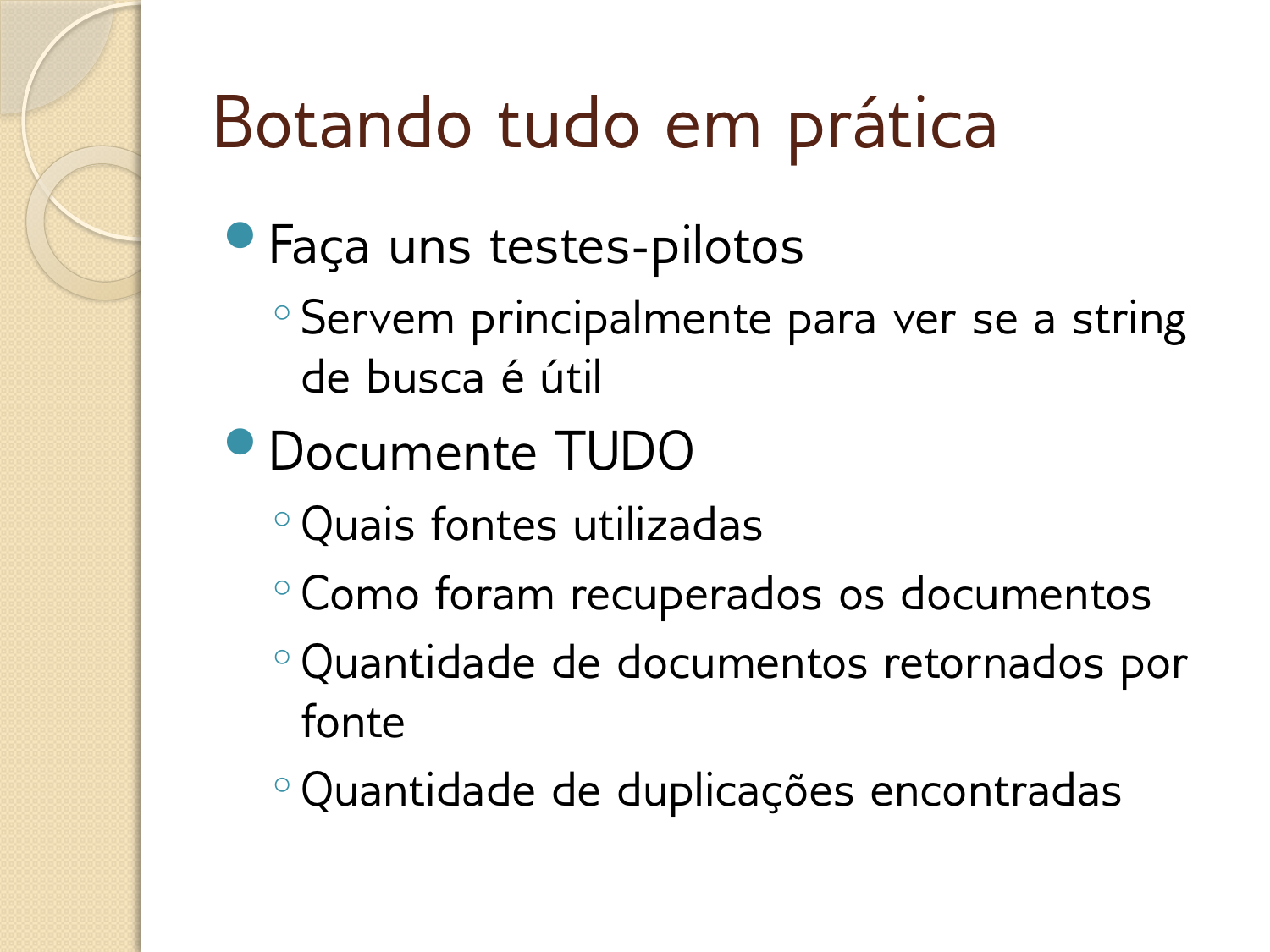

# Botando tudo em prática
Faça uns testes-pilotos
Servem principalmente para ver se a string de busca é útil
Documente TUDO
Quais fontes utilizadas
Como foram recuperados os documentos
Quantidade de documentos retornados por fonte
Quantidade de duplicações encontradas